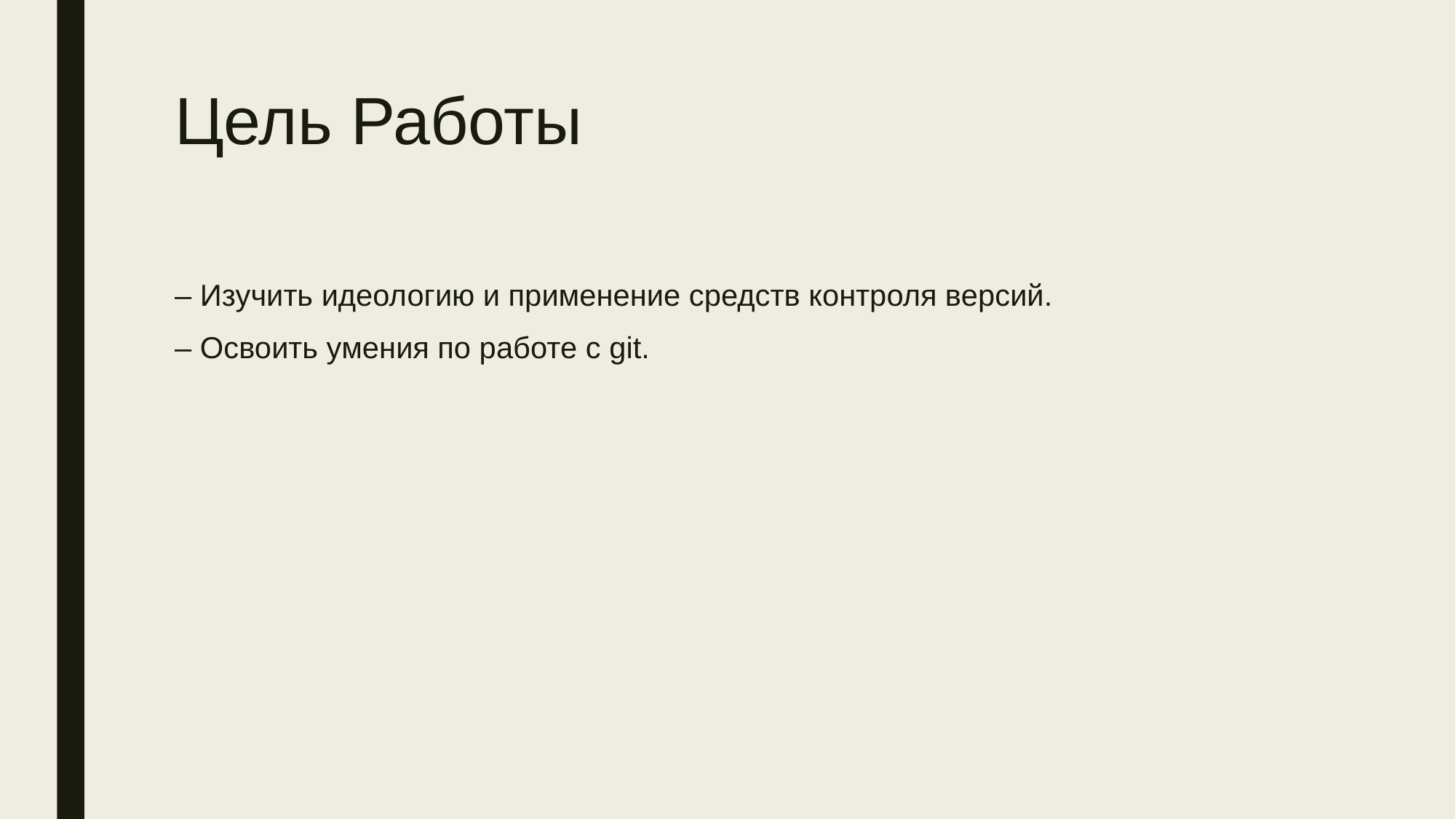

# Цель Работы
– Изучить идеологию и применение средств контроля версий.
– Освоить умения по работе с git.